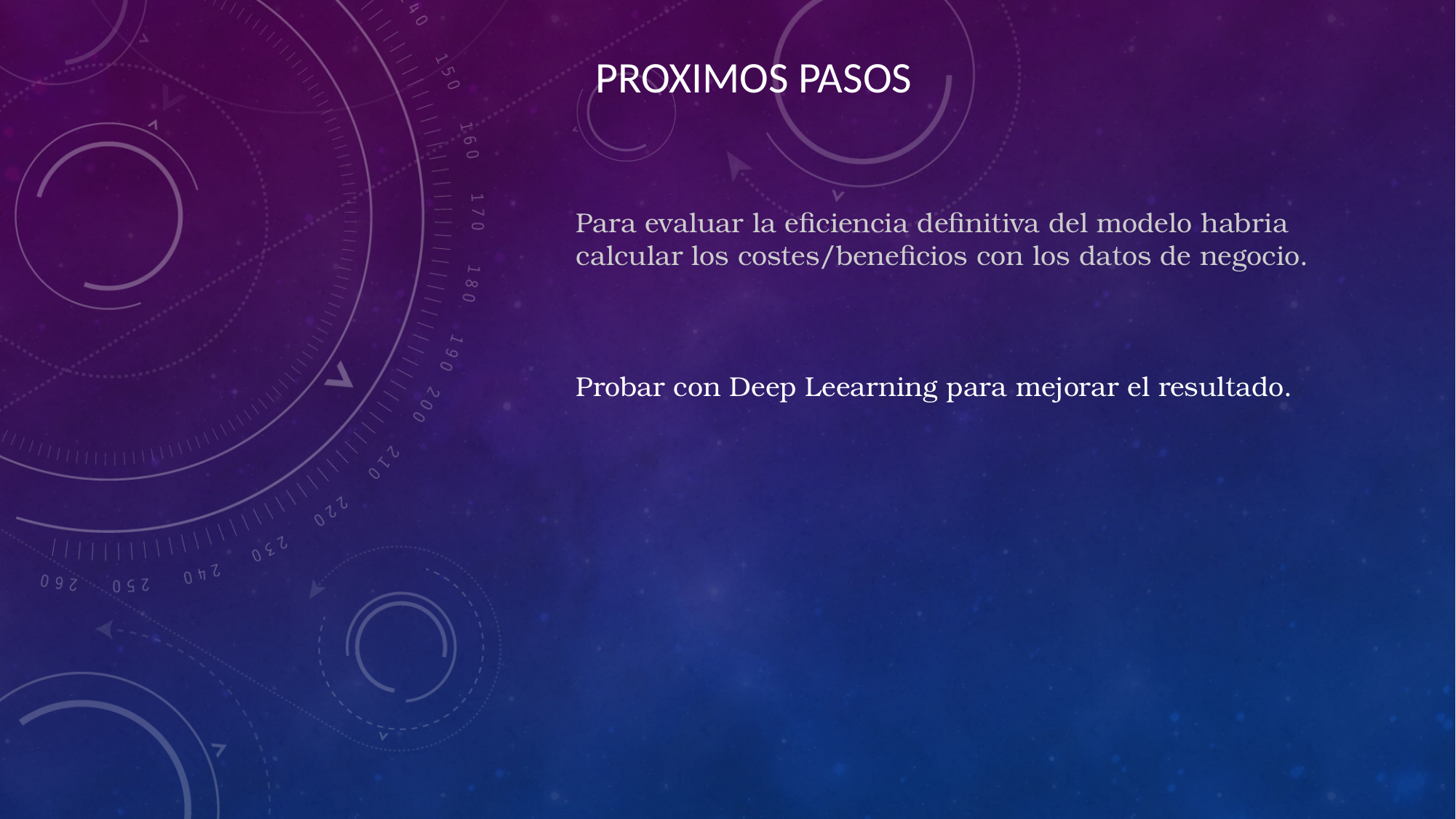

PROXIMOS PASOS

Para evaluar la eficiencia definitiva del modelo habria calcular los costes/beneficios con los datos de negocio.

Probar con Deep Leearning para mejorar el resultado.